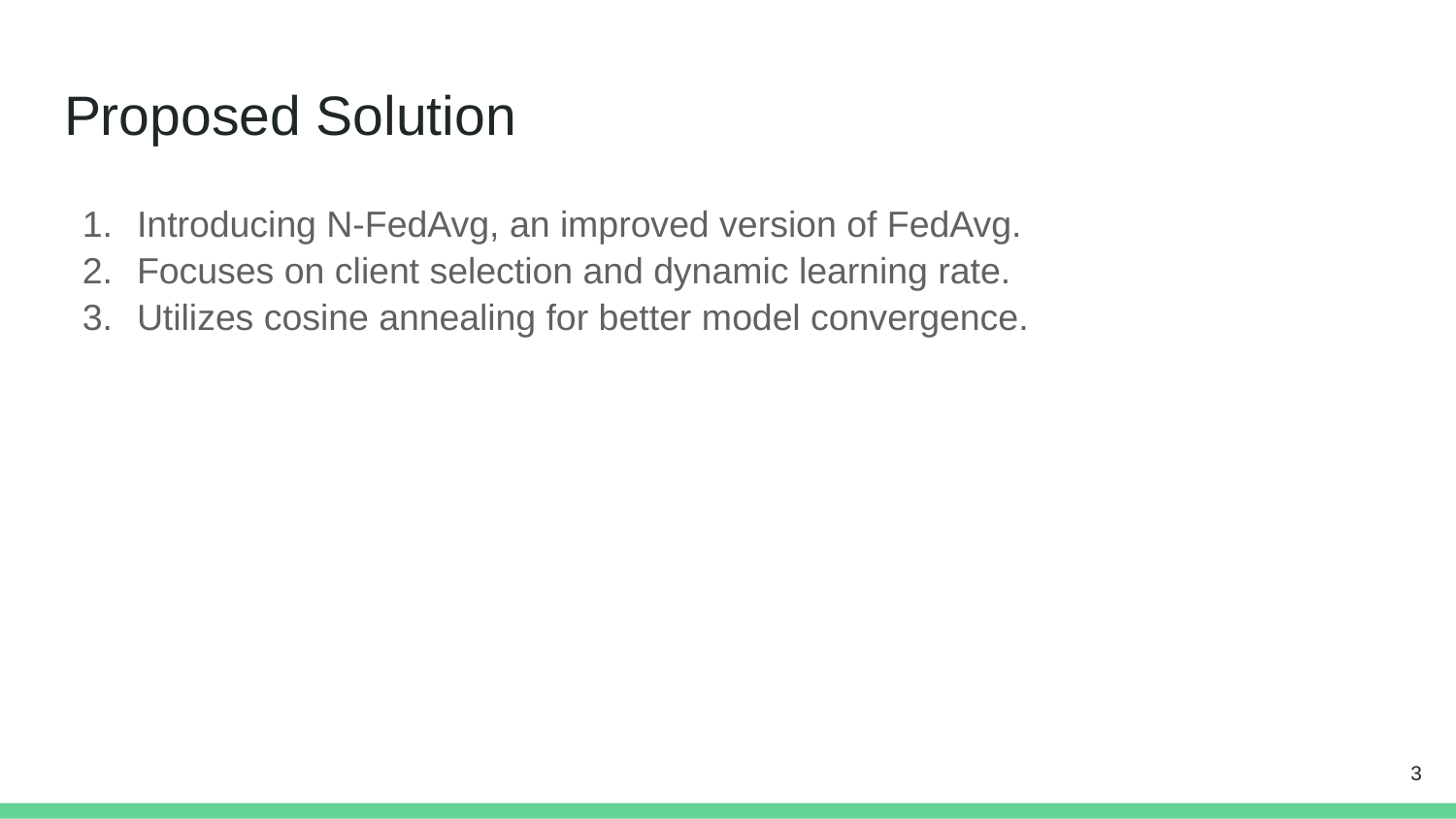

# Proposed Solution
Introducing N-FedAvg, an improved version of FedAvg.
Focuses on client selection and dynamic learning rate.
Utilizes cosine annealing for better model convergence.

3